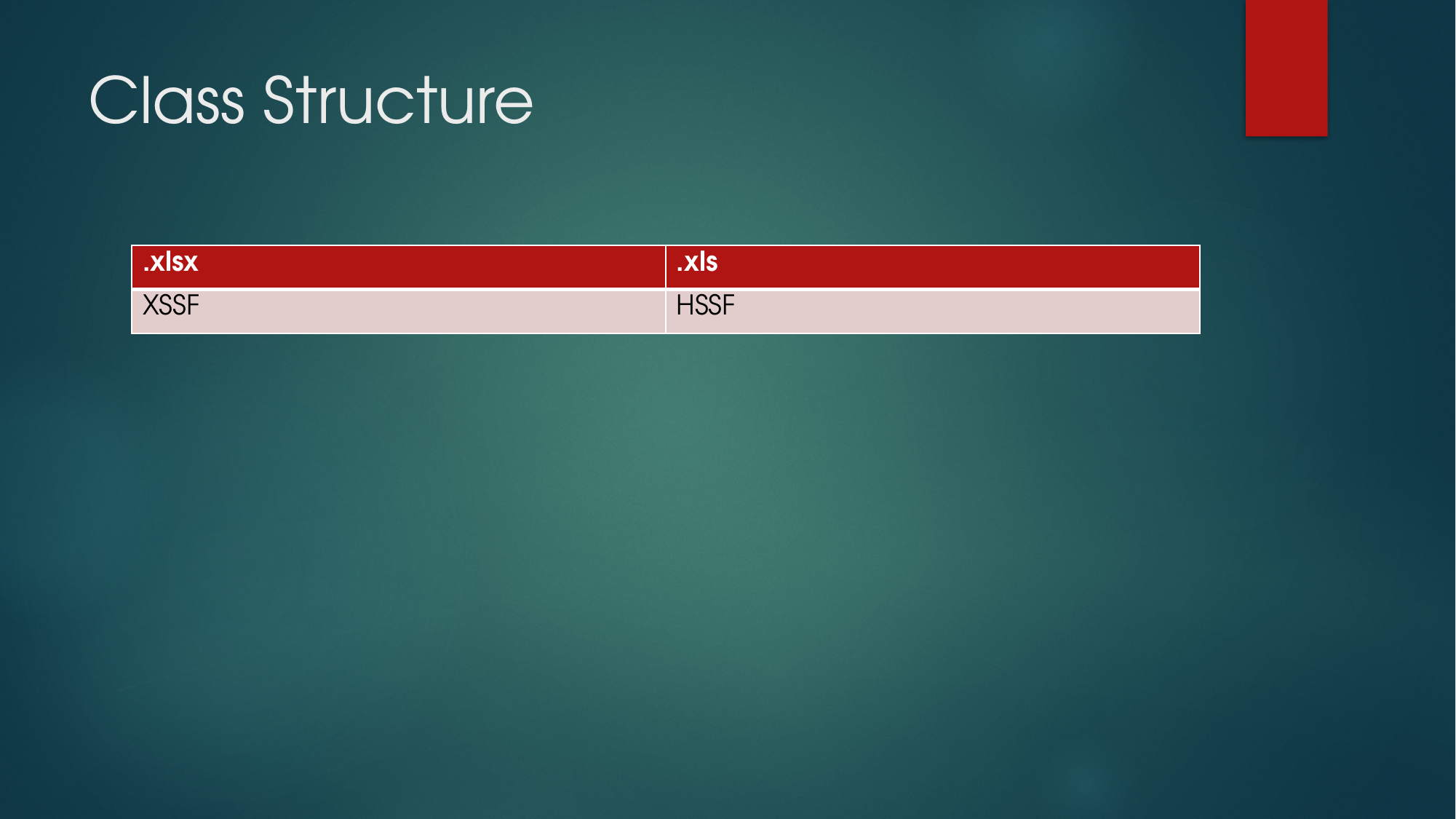

# Class Structure
| .xlsx | .xls |
| --- | --- |
| XSSF | HSSF |